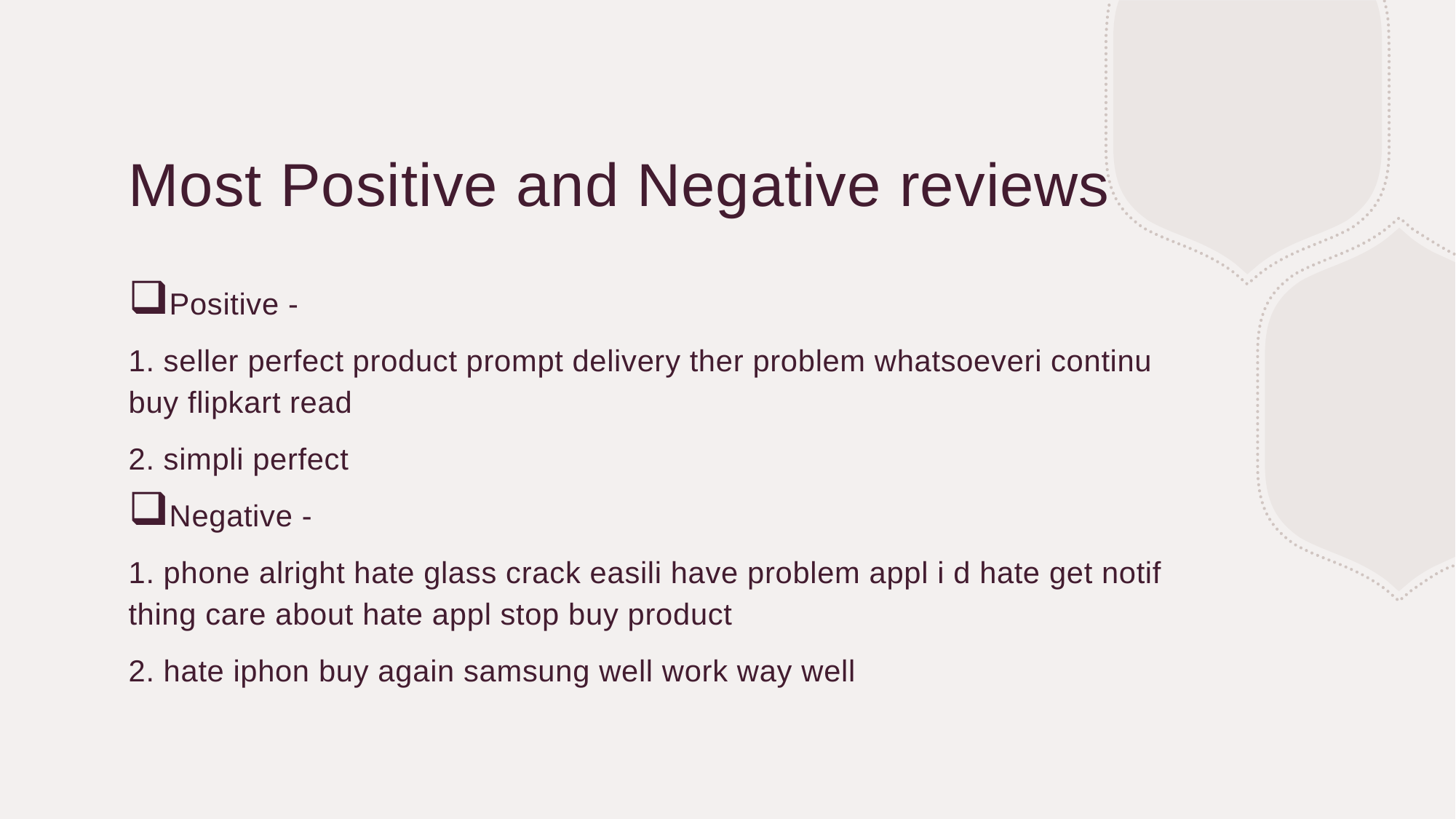

# Most Positive and Negative reviews
Positive -
1. seller perfect product prompt delivery ther problem whatsoeveri continu buy flipkart read
2. simpli perfect
Negative -
1. phone alright hate glass crack easili have problem appl i d hate get notif thing care about hate appl stop buy product
2. hate iphon buy again samsung well work way well